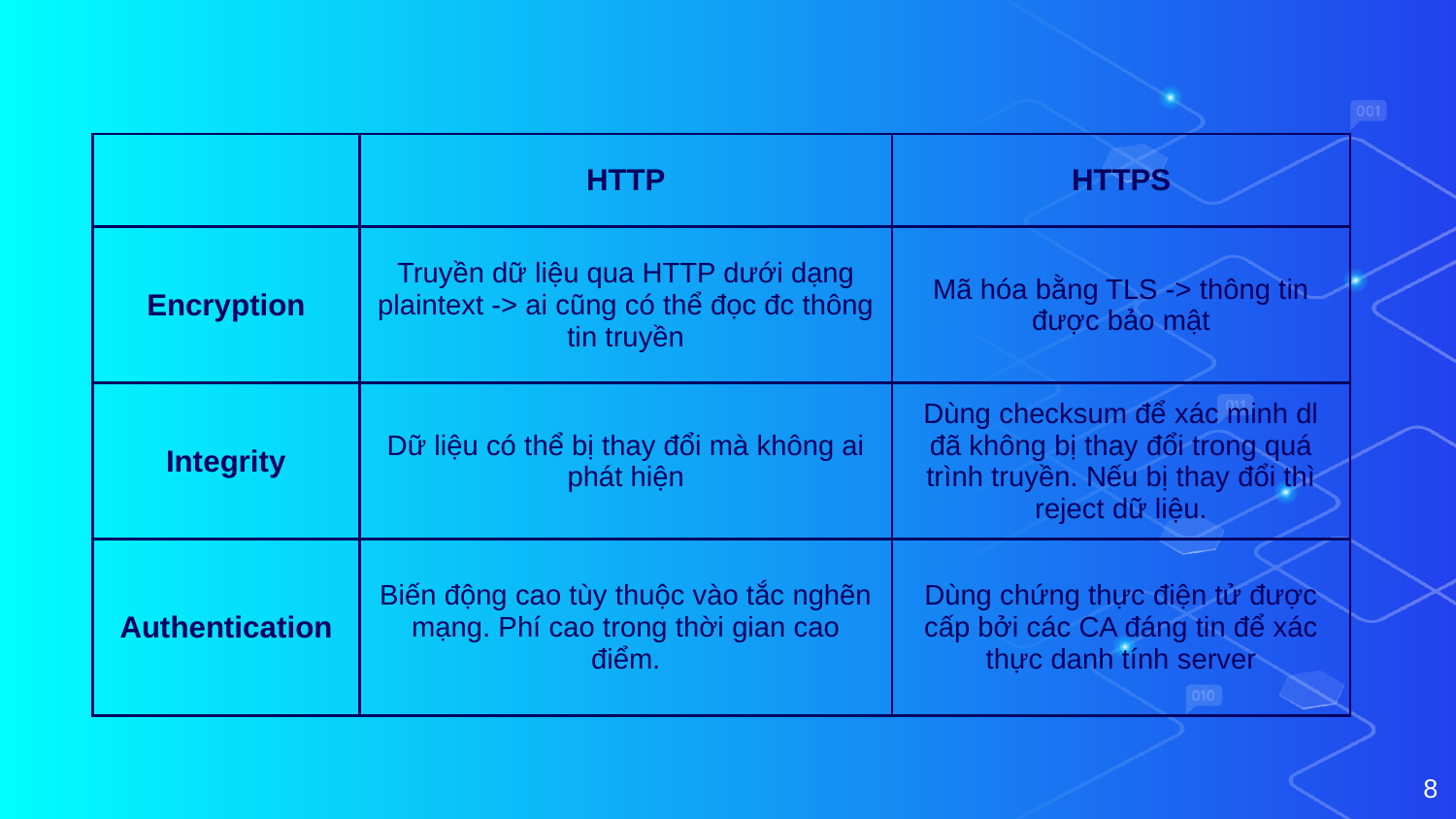

|  | HTTP | HTTPS |
| --- | --- | --- |
| Encryption | Truyền dữ liệu qua HTTP dưới dạng plaintext -> ai cũng có thể đọc đc thông tin truyền | Mã hóa bằng TLS -> thông tin được bảo mật |
| Integrity | Dữ liệu có thể bị thay đổi mà không ai phát hiện | Dùng checksum để xác minh dl đã không bị thay đổi trong quá trình truyền. Nếu bị thay đổi thì reject dữ liệu. |
| Authentication | Biến động cao tùy thuộc vào tắc nghẽn mạng. Phí cao trong thời gian cao điểm. | Dùng chứng thực điện tử được cấp bởi các CA đáng tin để xác thực danh tính server |
8